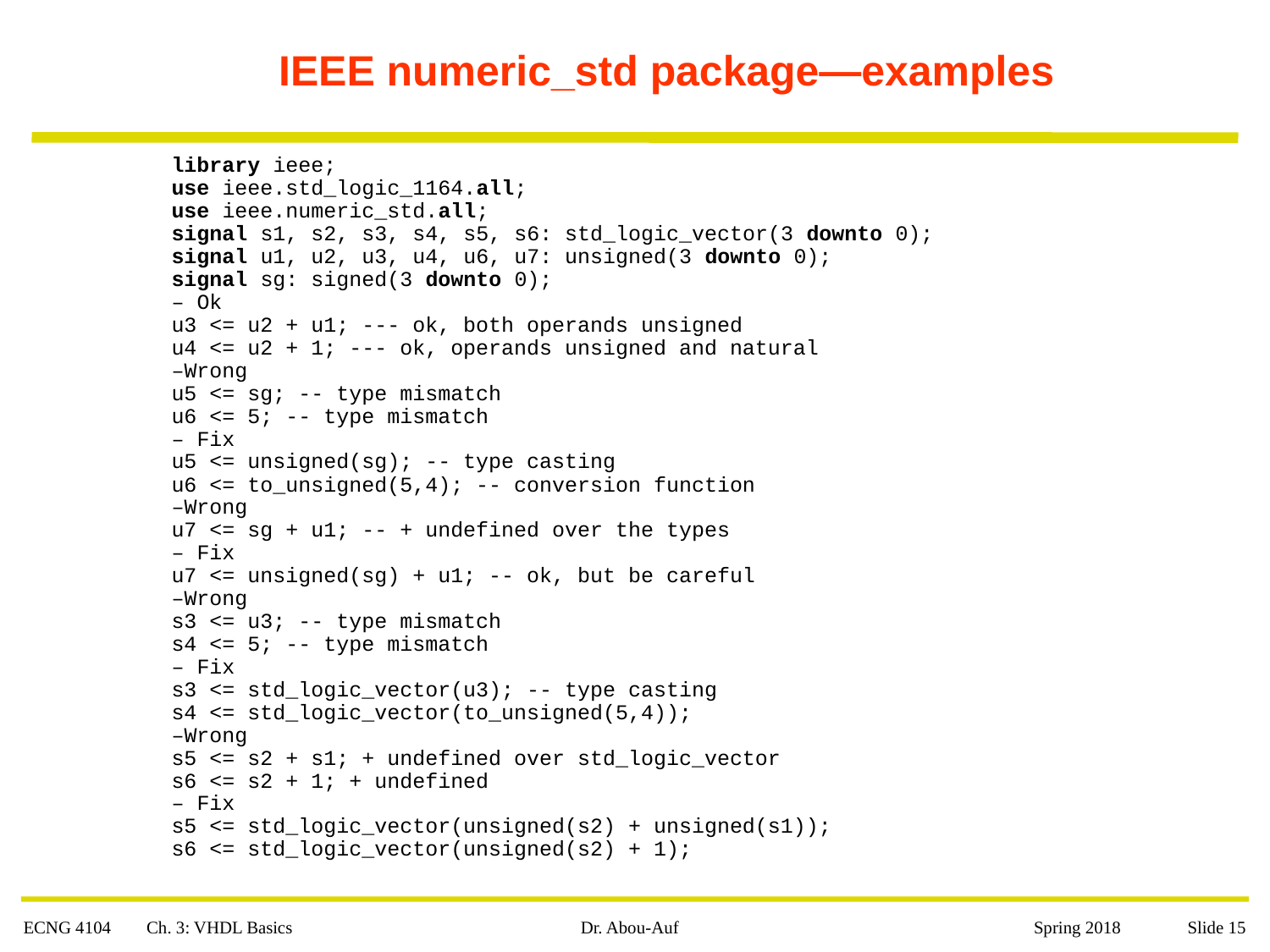

# IEEE numeric_std package—examples
library ieee;
use ieee.std_logic_1164.all;
use ieee.numeric_std.all;
signal s1, s2, s3, s4, s5, s6: std_logic_vector(3 downto 0);
signal u1, u2, u3, u4, u6, u7: unsigned(3 downto 0);
signal sg: signed(3 downto 0);
– Ok
u3 <= u2 + u1; --- ok, both operands unsigned
u4 <= u2 + 1; --- ok, operands unsigned and natural
–Wrong
u5 <= sg; -- type mismatch
u6 <= 5; -- type mismatch
– Fix
u5 <= unsigned(sg); -- type casting
u6 <= to_unsigned(5,4); -- conversion function
–Wrong
u7 <= sg + u1; -- + undefined over the types
– Fix
u7 <= unsigned(sg) + u1; -- ok, but be careful
–Wrong
s3 <= u3; -- type mismatch
s4 <= 5; -- type mismatch
– Fix
s3 <= std_logic_vector(u3); -- type casting
s4 <= std_logic_vector(to_unsigned(5,4));
–Wrong
s5 <= s2 + s1; + undefined over std_logic_vector
s6 <= s2 + 1; + undefined
– Fix
s5 <= std_logic_vector(unsigned(s2) + unsigned(s1));
s6 <= std_logic_vector(unsigned(s2) + 1);
ECNG 4104        Ch. 3: VHDL Basics
Dr. Abou-Auf
 Spring 2018               Slide 15